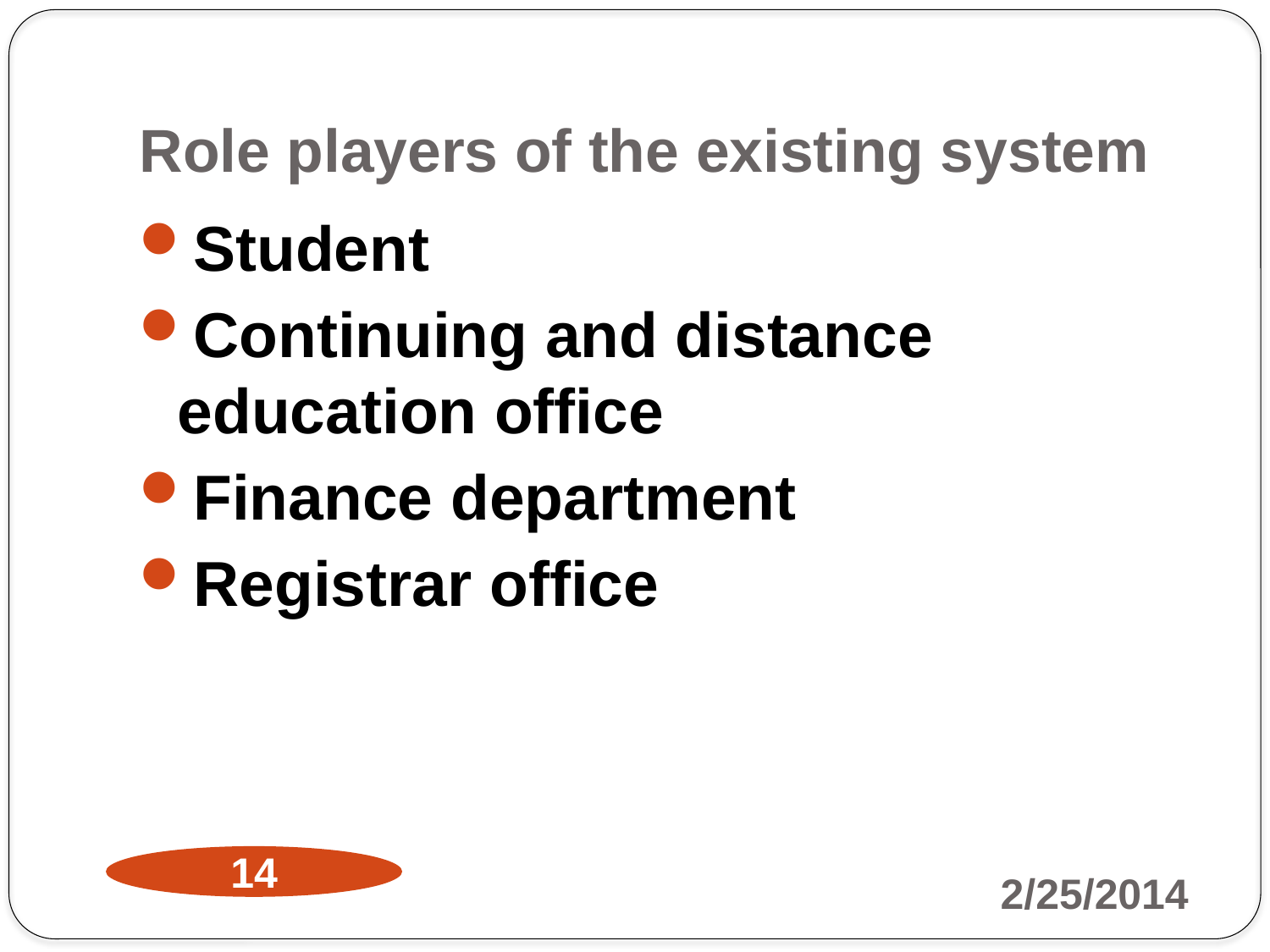

# Role players of the existing system
Student
Continuing and distance education office
Finance department
Registrar office

14
2/25/2014